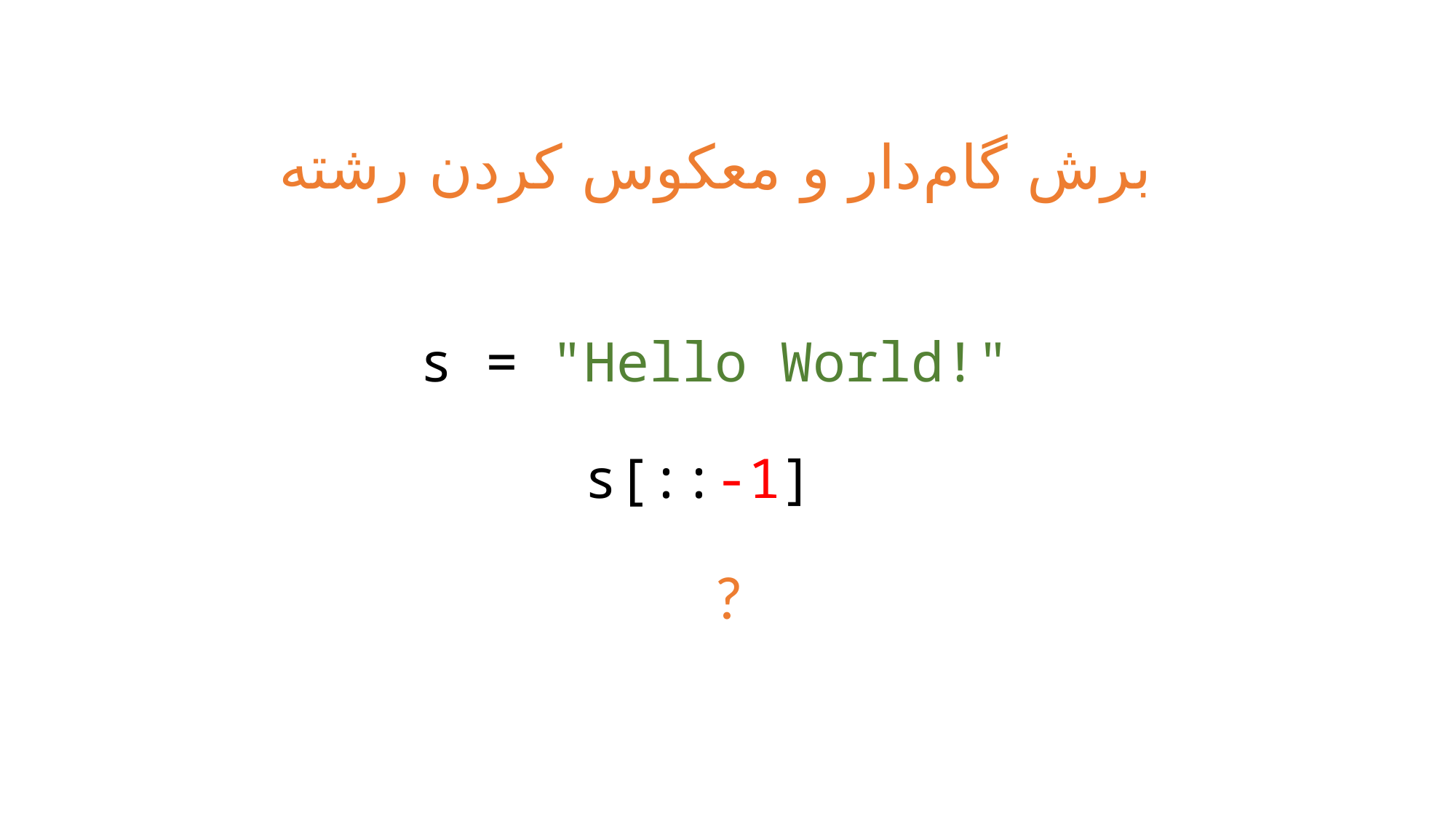

برش گام‌دار و معکوس کردن رشته
s = "Hello World!"
s[::-1]
?